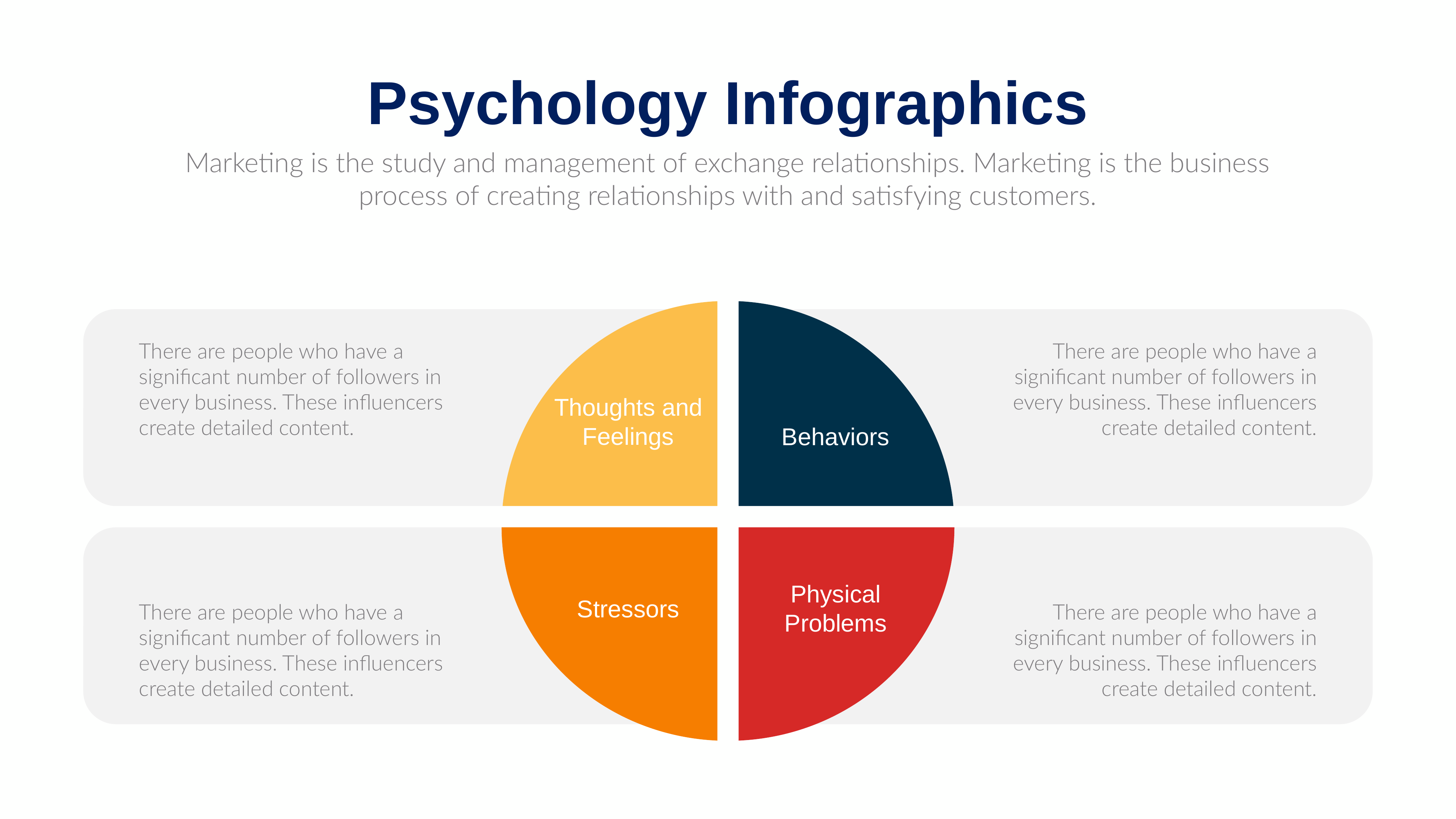

Psychology Infographics
Marketing is the study and management of exchange relationships. Marketing is the business process of creating relationships with and satisfying customers.

There are people who have a significant number of followers in every business. These influencers create detailed content.
There are people who have a significant number of followers in every business. These influencers create detailed content.
Thoughts and Feelings
Behaviors

Physical Problems
Stressors
There are people who have a significant number of followers in every business. These influencers create detailed content.
There are people who have a significant number of followers in every business. These influencers create detailed content.